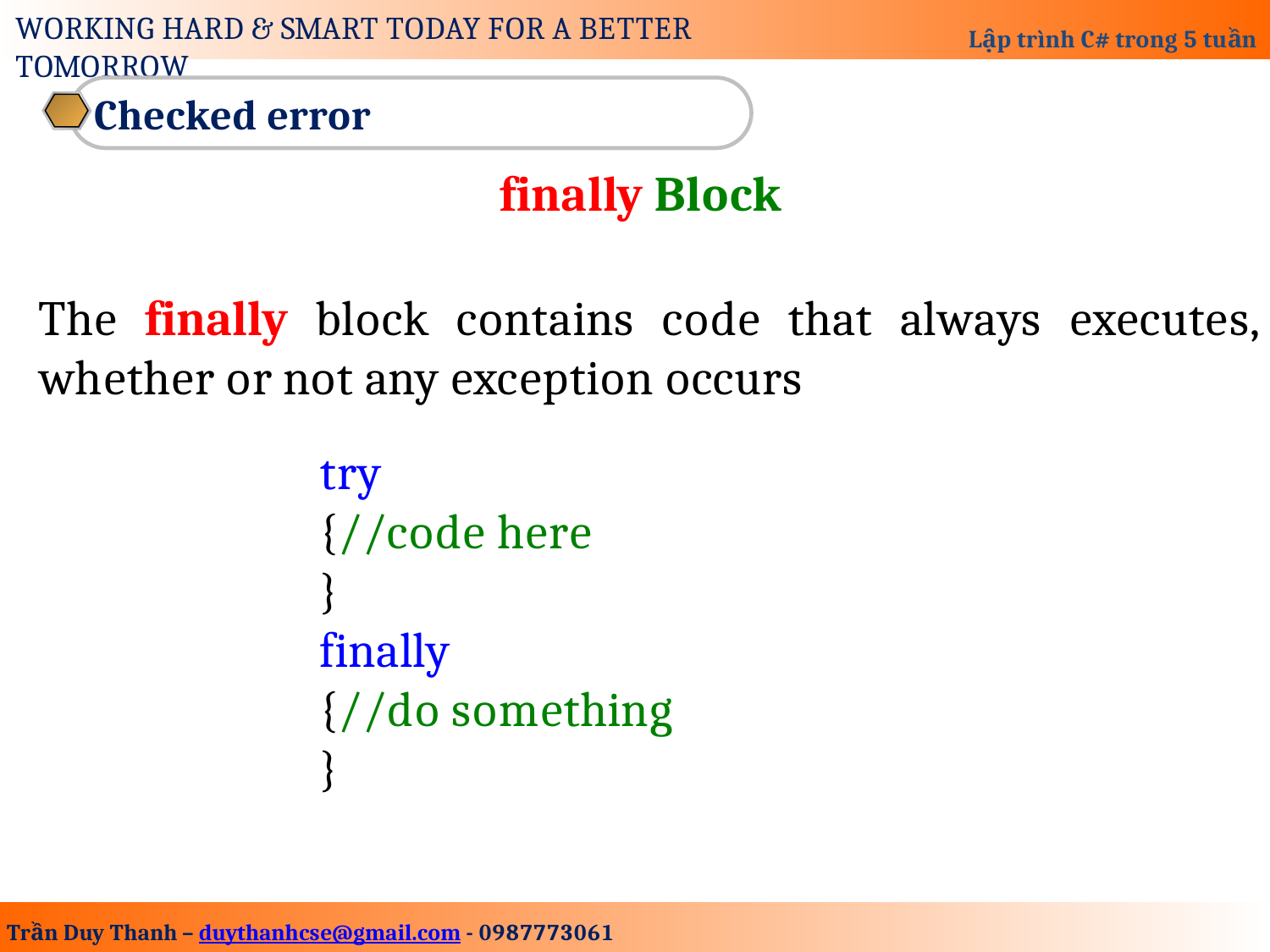

Checked error

finally Block
The finally block contains code that always executes, whether or not any exception occurs
try
{//code here
}
finally
{//do something
}